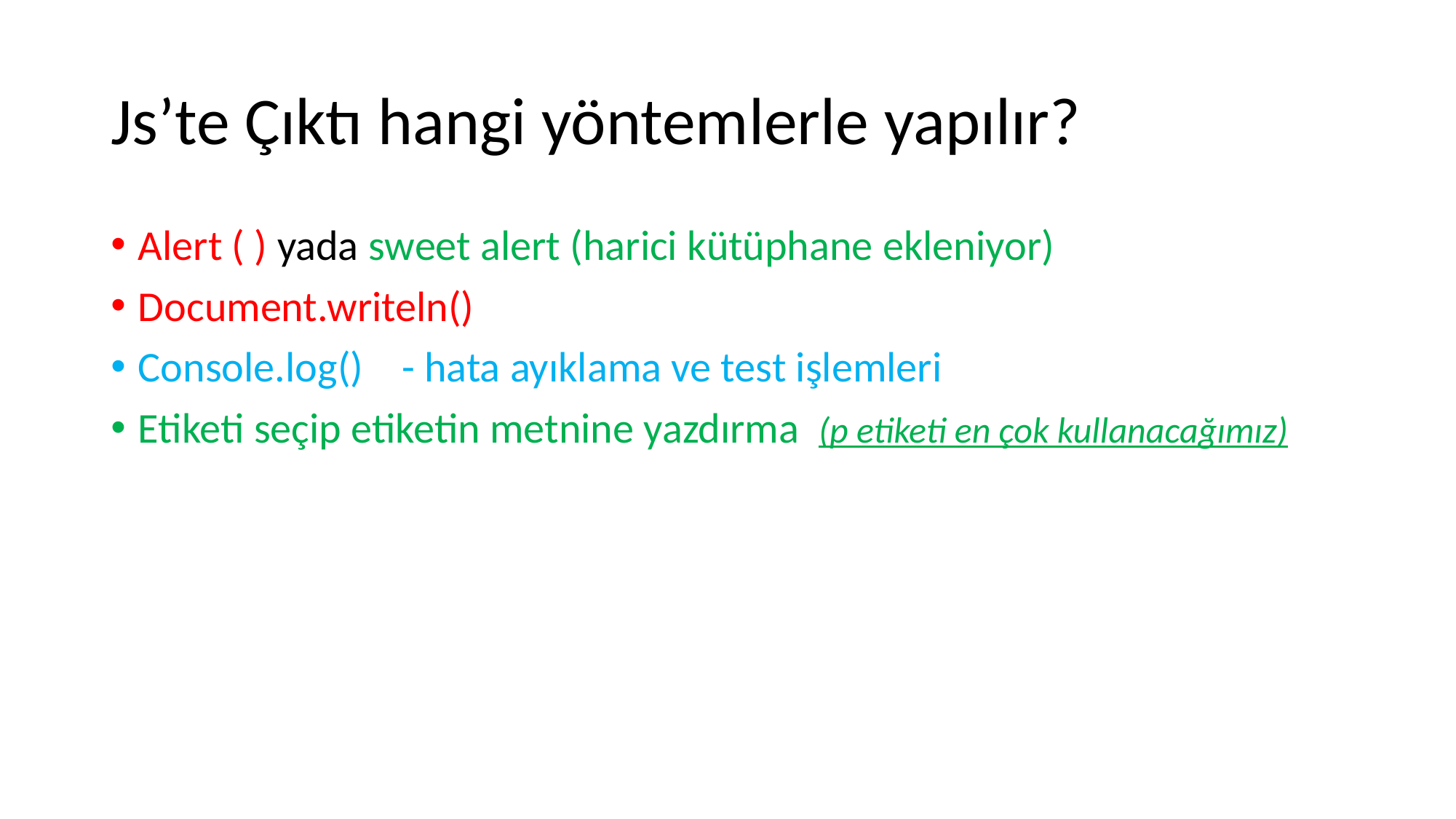

# Js’te Çıktı hangi yöntemlerle yapılır?
Alert ( ) yada sweet alert (harici kütüphane ekleniyor)
Document.writeln()
Console.log()    - hata ayıklama ve test işlemleri
Etiketi seçip etiketin metnine yazdırma  (p etiketi en çok kullanacağımız)